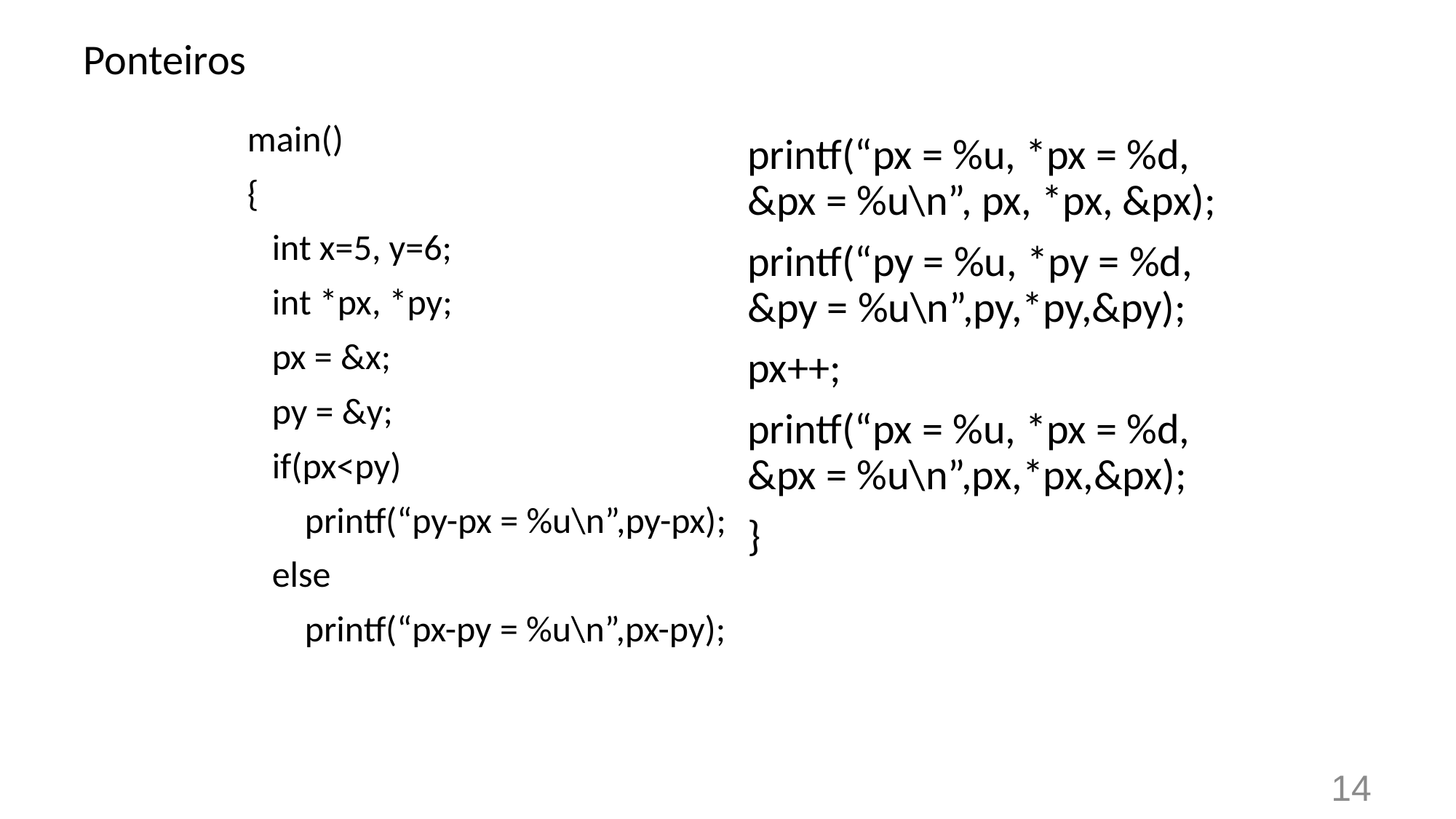

# Ponteiros
main()
{
   int x=5, y=6;
   int *px, *py;
   px = &x;
   py = &y;
   if(px<py)
       printf(“py-px = %u\n”,py-px);
   else
       printf(“px-py = %u\n”,px-py);

printf(“px = %u, *px = %d, &px = %u\n”, px, *px, &px);
printf(“py = %u, *py = %d, &py = %u\n”,py,*py,&py);
px++;
printf(“px = %u, *px = %d, &px = %u\n”,px,*px,&px);
}
14